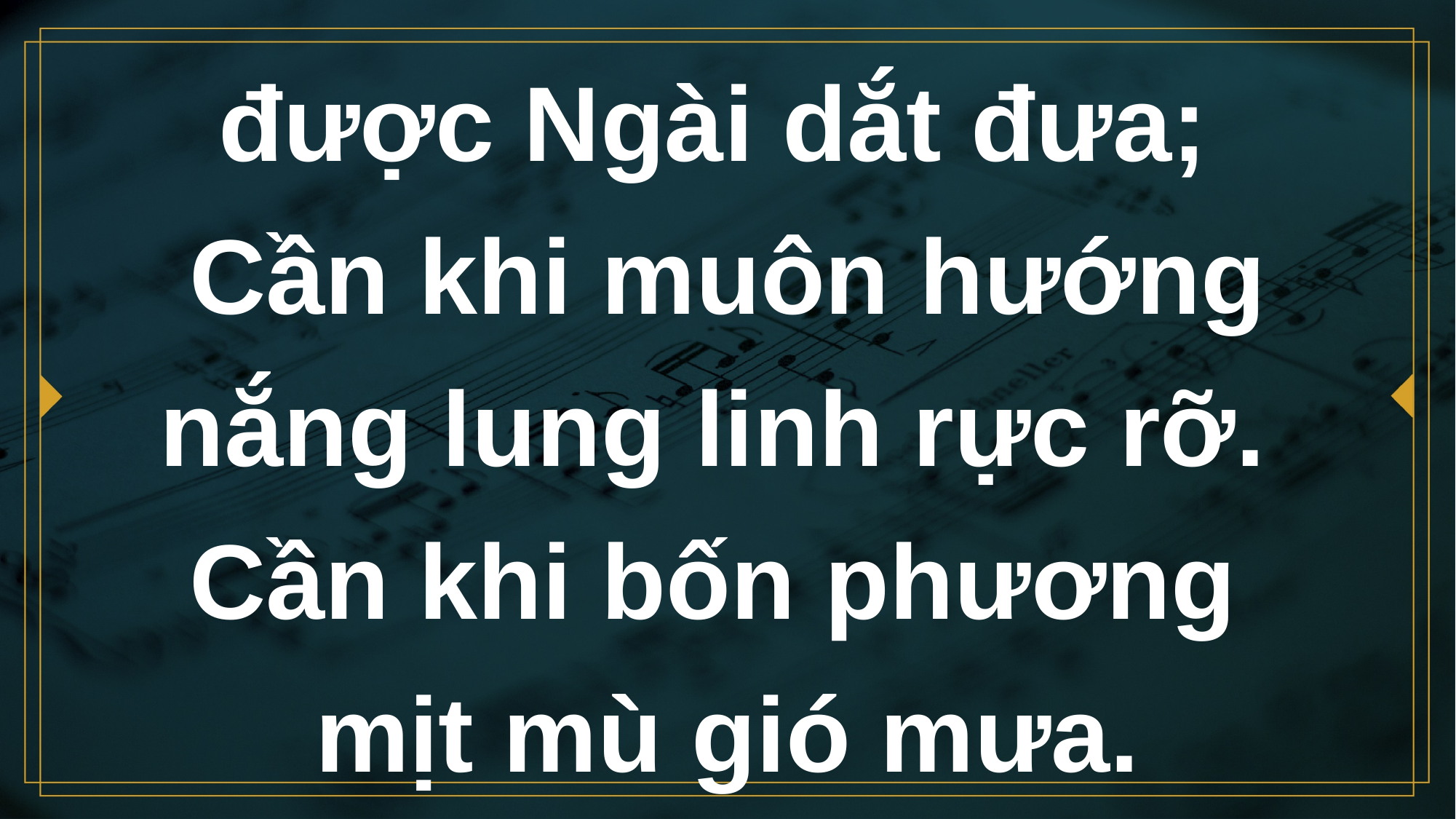

# được Ngài dắt đưa; Cần khi muôn hướng nắng lung linh rực rỡ. Cần khi bốn phương mịt mù gió mưa.